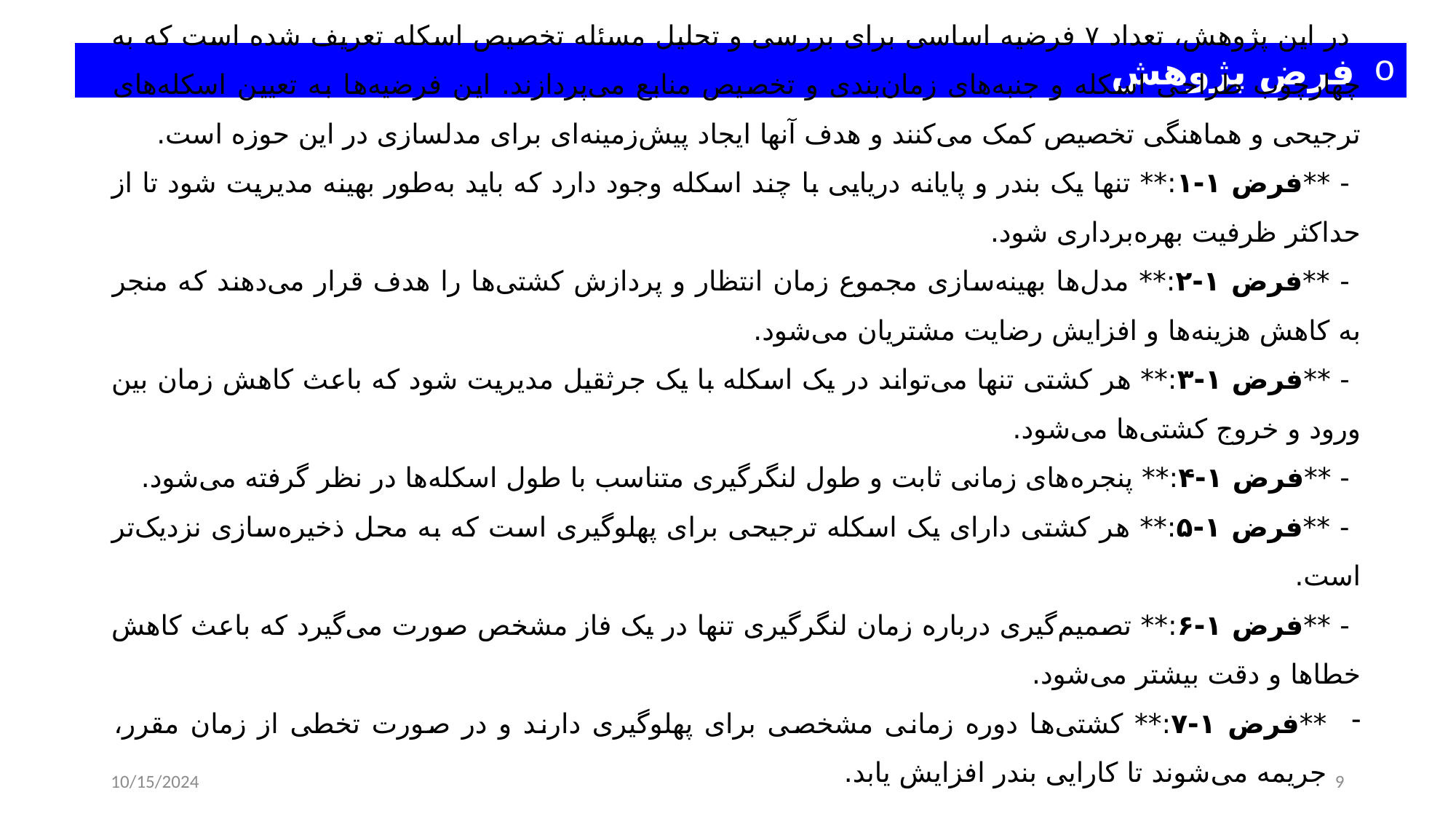

فرض پژوهش
در این پژوهش، تعداد ۷ فرضیه اساسی برای بررسی و تحلیل مسئله تخصیص اسکله تعریف شده است که به چهارچوب طراحی اسکله و جنبه‌های زمان‌بندی و تخصیص منابع می‌پردازند. این فرضیه‌ها به تعیین اسکله‌های ترجیحی و هماهنگی تخصیص کمک می‌کنند و هدف آنها ایجاد پیش‌زمینه‌ای برای مدلسازی در این حوزه است.
- **فرض ۱-۱:** تنها یک بندر و پایانه دریایی با چند اسکله وجود دارد که باید به‌طور بهینه مدیریت شود تا از حداکثر ظرفیت بهره‌برداری شود.
- **فرض ۱-۲:** مدل‌ها بهینه‌سازی مجموع زمان انتظار و پردازش کشتی‌ها را هدف قرار می‌دهند که منجر به کاهش هزینه‌ها و افزایش رضایت مشتریان می‌شود.
- **فرض ۱-۳:** هر کشتی تنها می‌تواند در یک اسکله با یک جرثقیل مدیریت شود که باعث کاهش زمان بین ورود و خروج کشتی‌ها می‌شود.
- **فرض ۱-۴:** پنجره‌های زمانی ثابت و طول لنگرگیری متناسب با طول اسکله‌ها در نظر گرفته می‌شود.
- **فرض ۱-۵:** هر کشتی دارای یک اسکله ترجیحی برای پهلوگیری است که به محل ذخیره‌سازی نزدیک‌تر است.
- **فرض ۱-۶:** تصمیم‌گیری درباره زمان لنگرگیری تنها در یک فاز مشخص صورت می‌گیرد که باعث کاهش خطاها و دقت بیشتر می‌شود.
**فرض ۱-۷:** کشتی‌ها دوره زمانی مشخصی برای پهلوگیری دارند و در صورت تخطی از زمان مقرر، جریمه می‌شوند تا کارایی بندر افزایش یابد.

10/15/2024
9